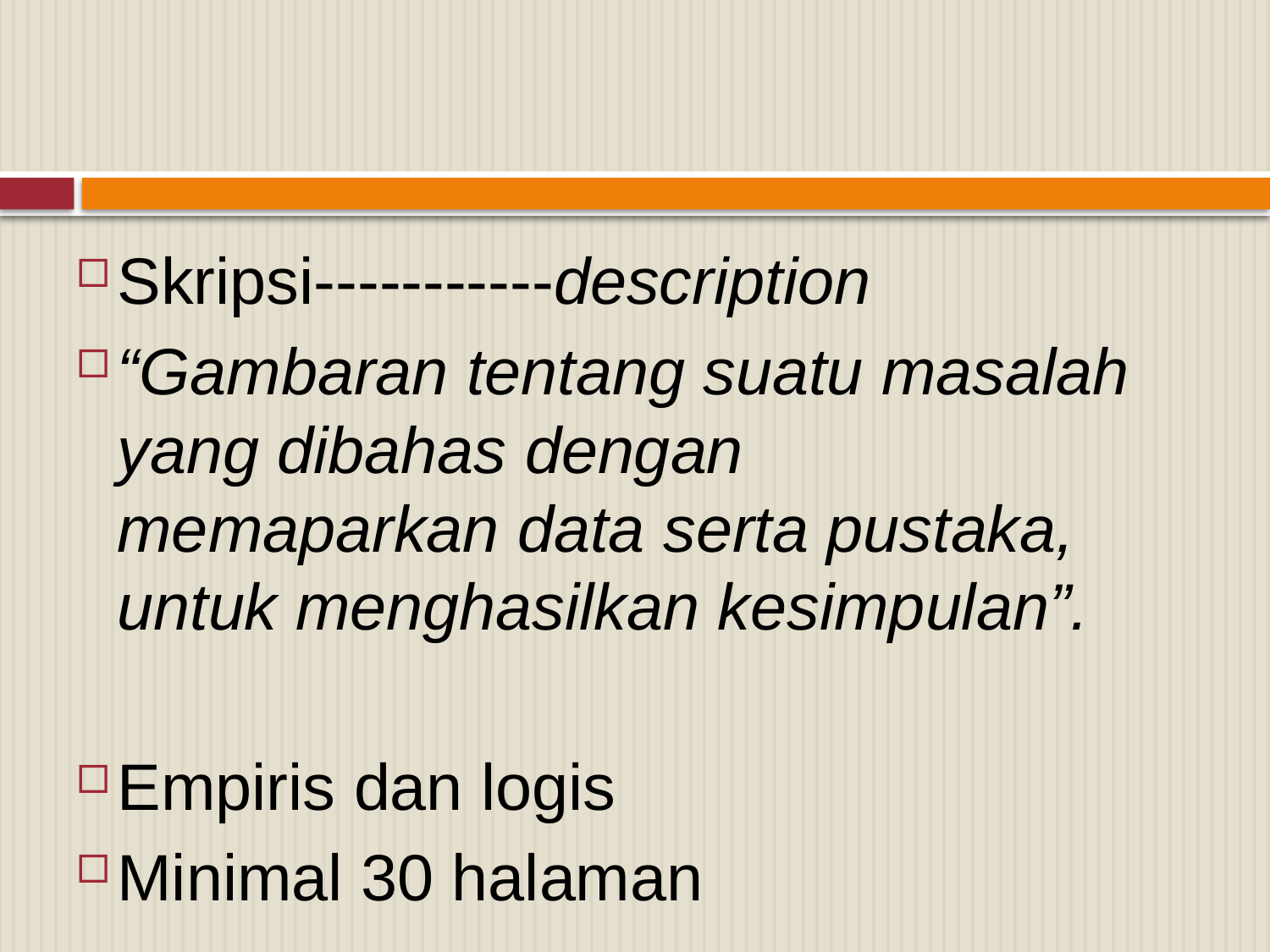

#
Skripsi-----------description
“Gambaran tentang suatu masalah yang dibahas dengan memaparkan data serta pustaka, untuk menghasilkan kesimpulan”.

Empiris dan logis
Minimal 30 halaman